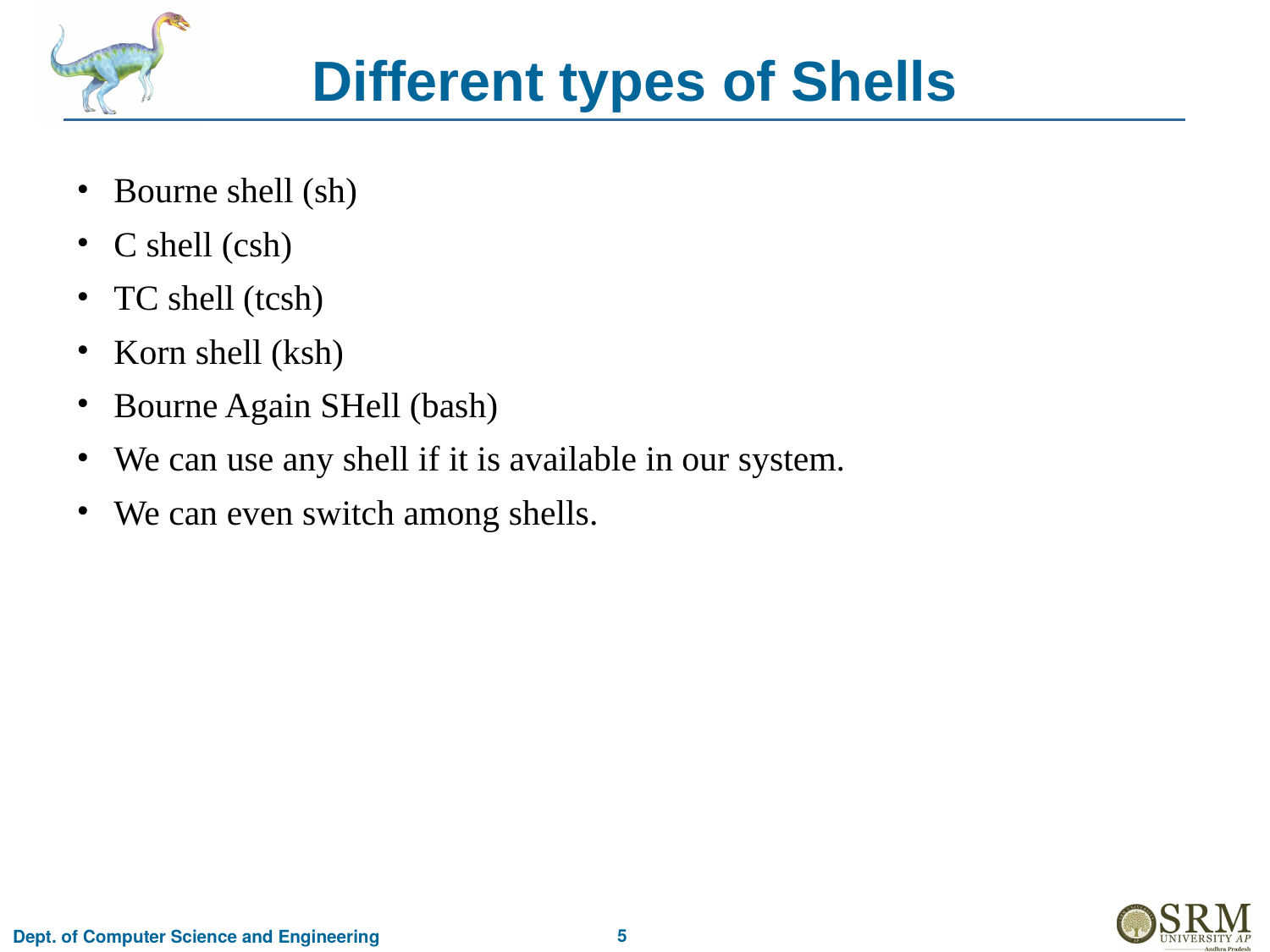

# Different types of Shells
Bourne shell (sh)
C shell (csh)
TC shell (tcsh)
Korn shell (ksh)
Bourne Again SHell (bash)
We can use any shell if it is available in our system.
We can even switch among shells.